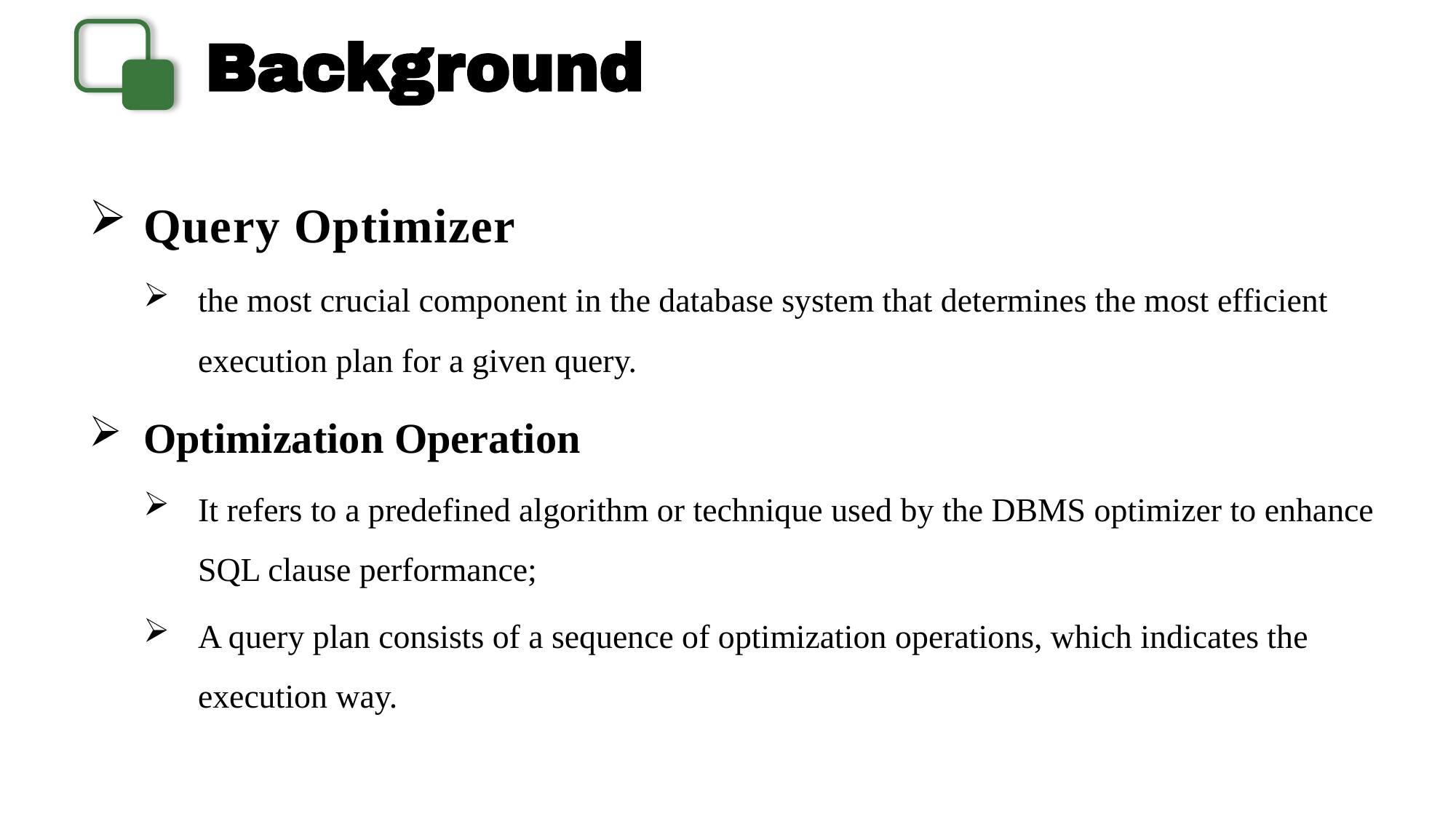

Background

Query Optimizer
the most crucial component in the database system that determines the most efficient execution plan for a given query.
Optimization Operation
It refers to a predefined algorithm or technique used by the DBMS optimizer to enhance SQL clause performance;
A query plan consists of a sequence of optimization operations, which indicates the execution way.